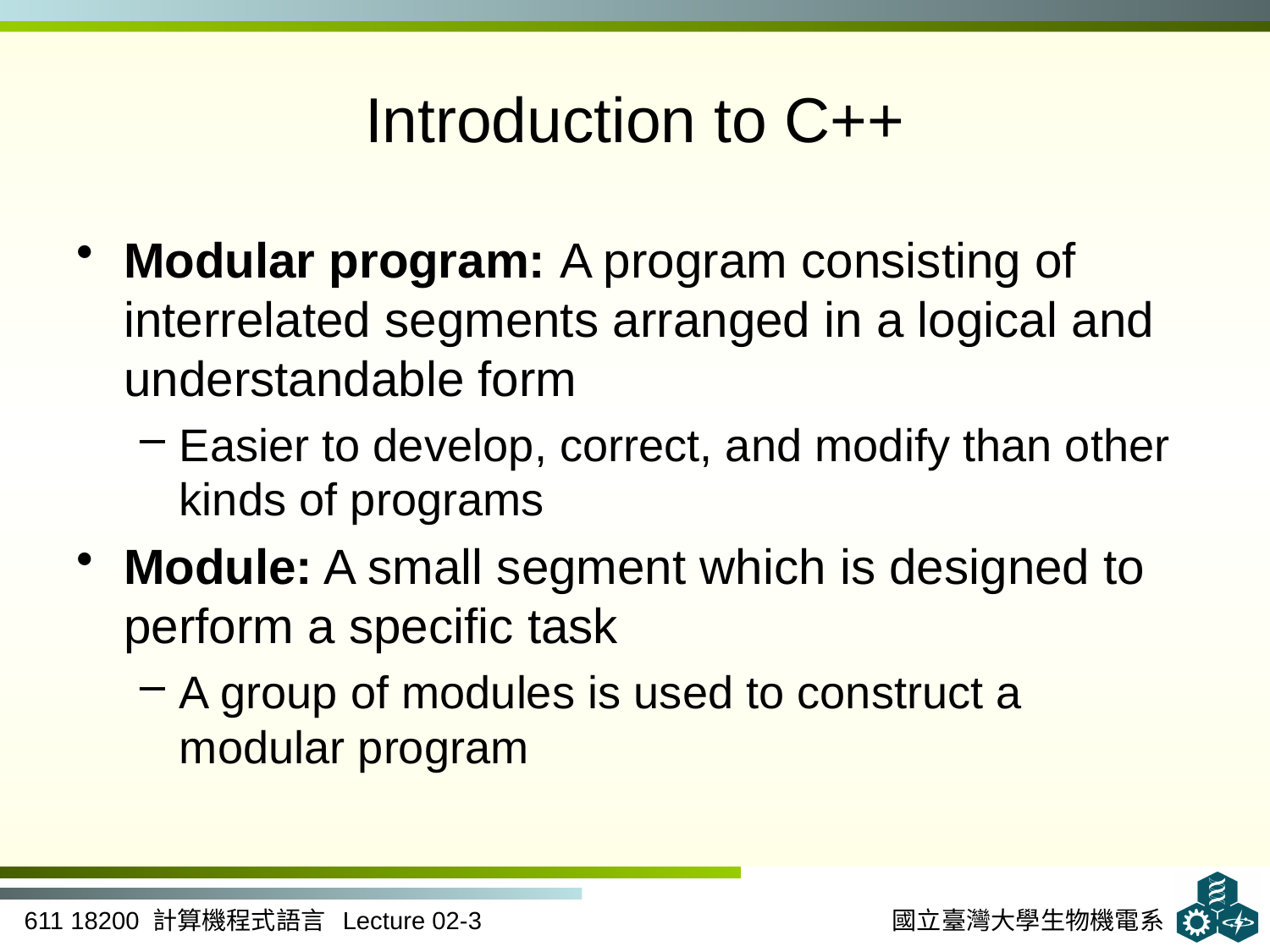

# Introduction to C++
Modular program: A program consisting of interrelated segments arranged in a logical and understandable form
Easier to develop, correct, and modify than other kinds of programs
Module: A small segment which is designed to perform a specific task
A group of modules is used to construct a modular program